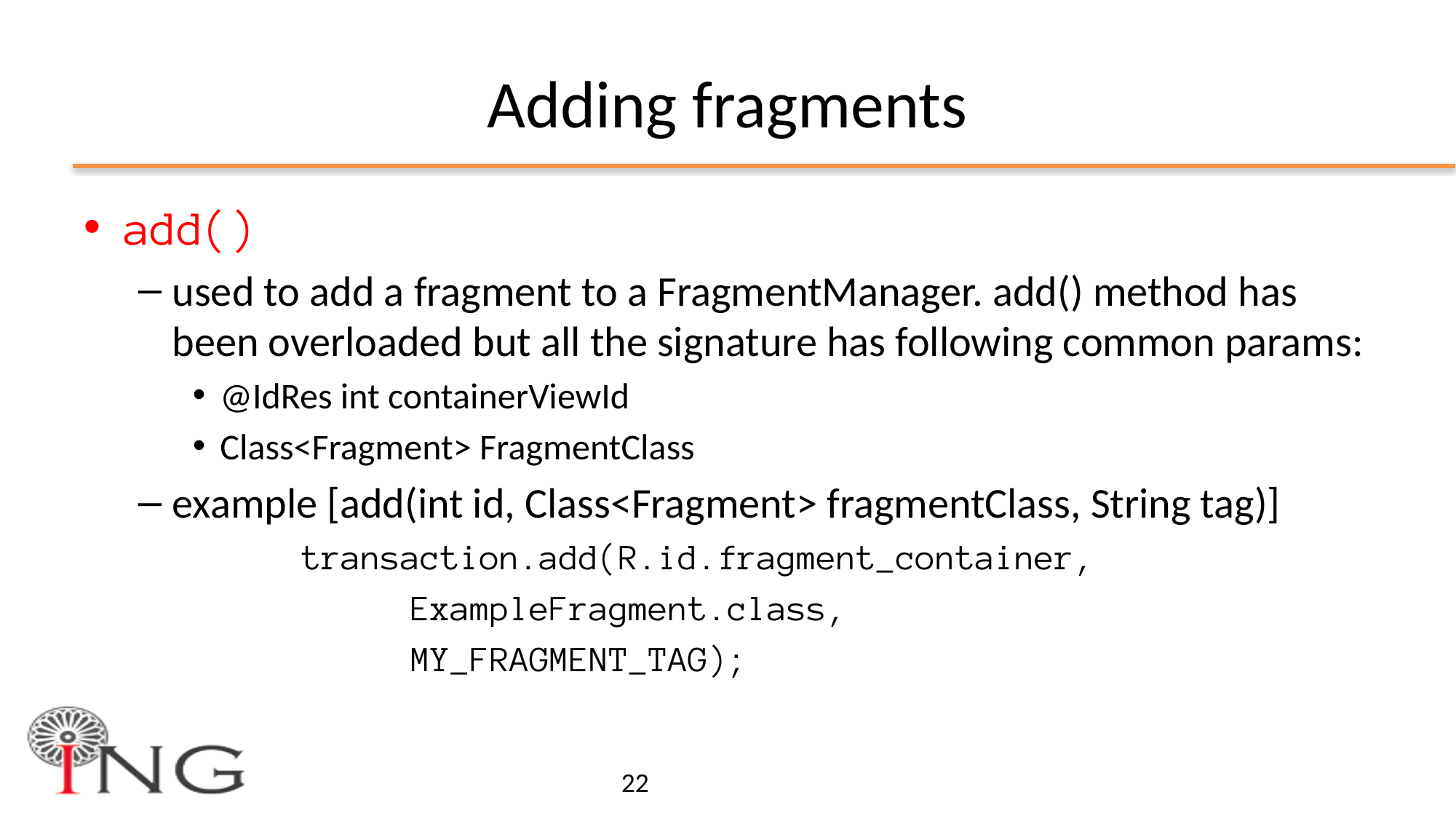

# Adding fragments
add()
used to add a fragment to a FragmentManager. add() method has been overloaded but all the signature has following common params:
@IdRes int containerViewId
Class<Fragment> FragmentClass
example [add(int id, Class<Fragment> fragmentClass, String tag)]
	transaction.add(R.id.fragment_container,
		ExampleFragment.class,
		MY_FRAGMENT_TAG);

22